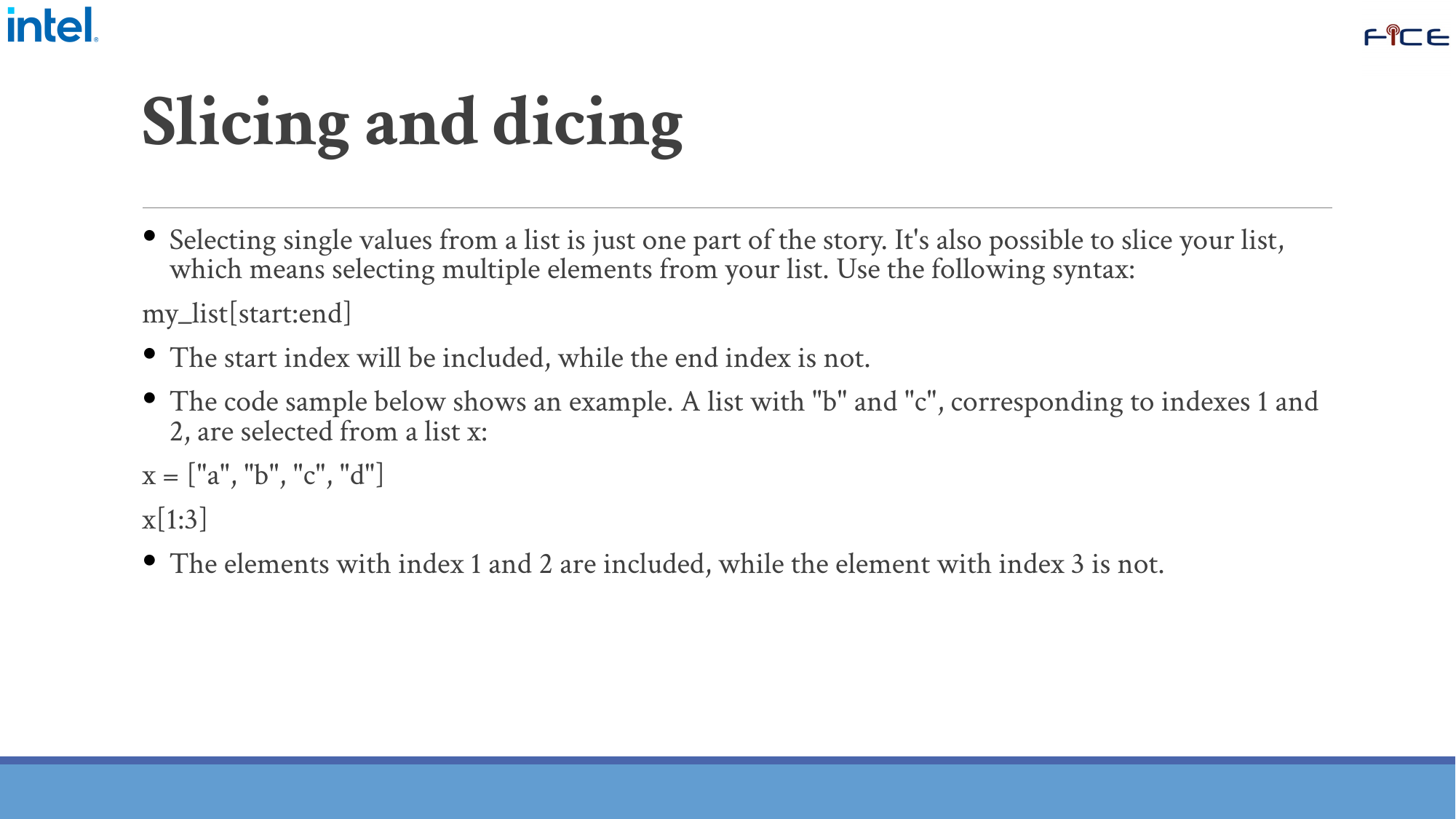

# Slicing and dicing
Selecting single values from a list is just one part of the story. It's also possible to slice your list, which means selecting multiple elements from your list. Use the following syntax:
my_list[start:end]
The start index will be included, while the end index is not.
The code sample below shows an example. A list with "b" and "c", corresponding to indexes 1 and 2, are selected from a list x:
x = ["a", "b", "c", "d"]
x[1:3]
The elements with index 1 and 2 are included, while the element with index 3 is not.